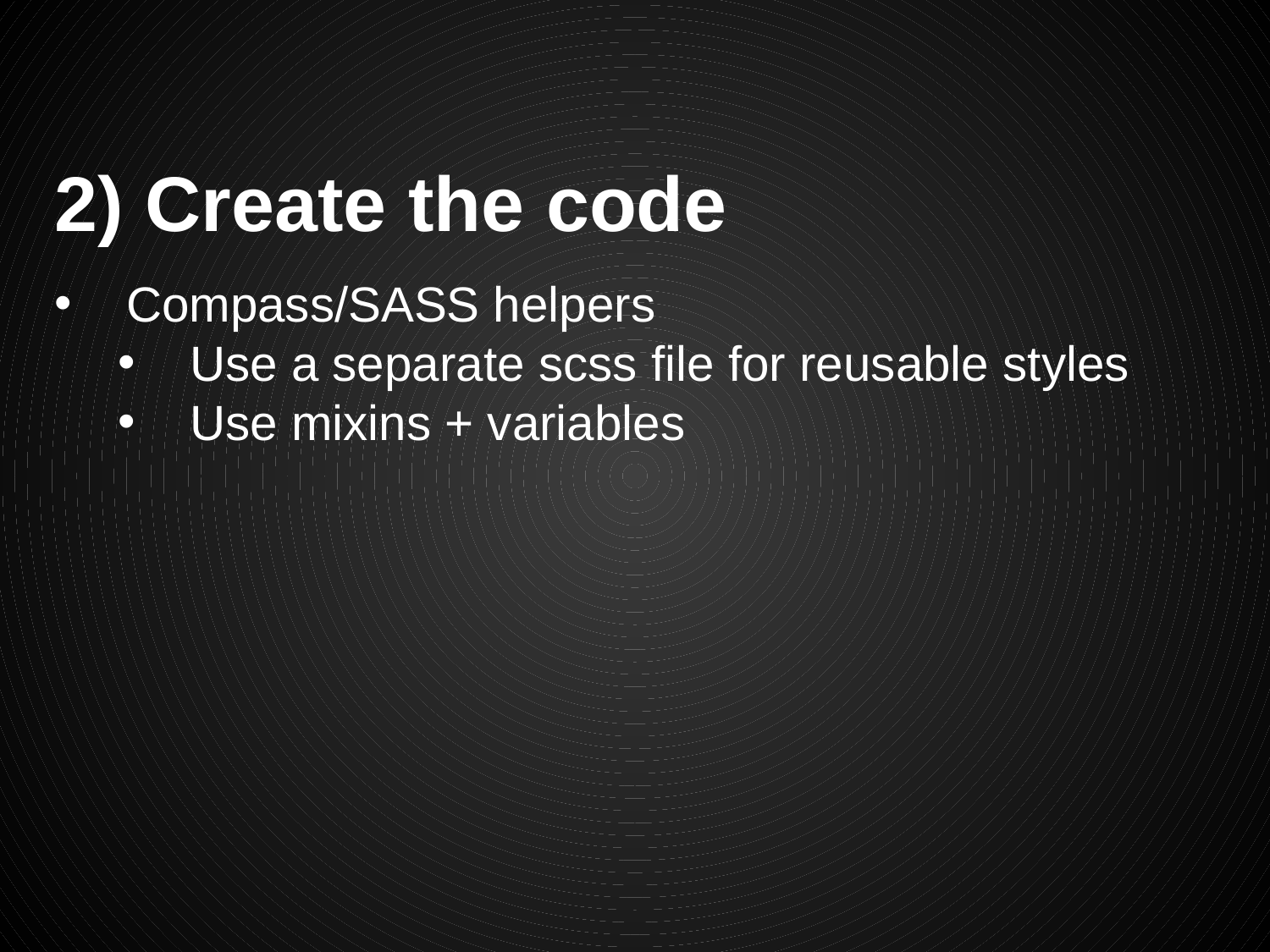

2) Create the code

Compass/SASS helpers
Use a separate scss file for reusable styles
Use mixins + variables